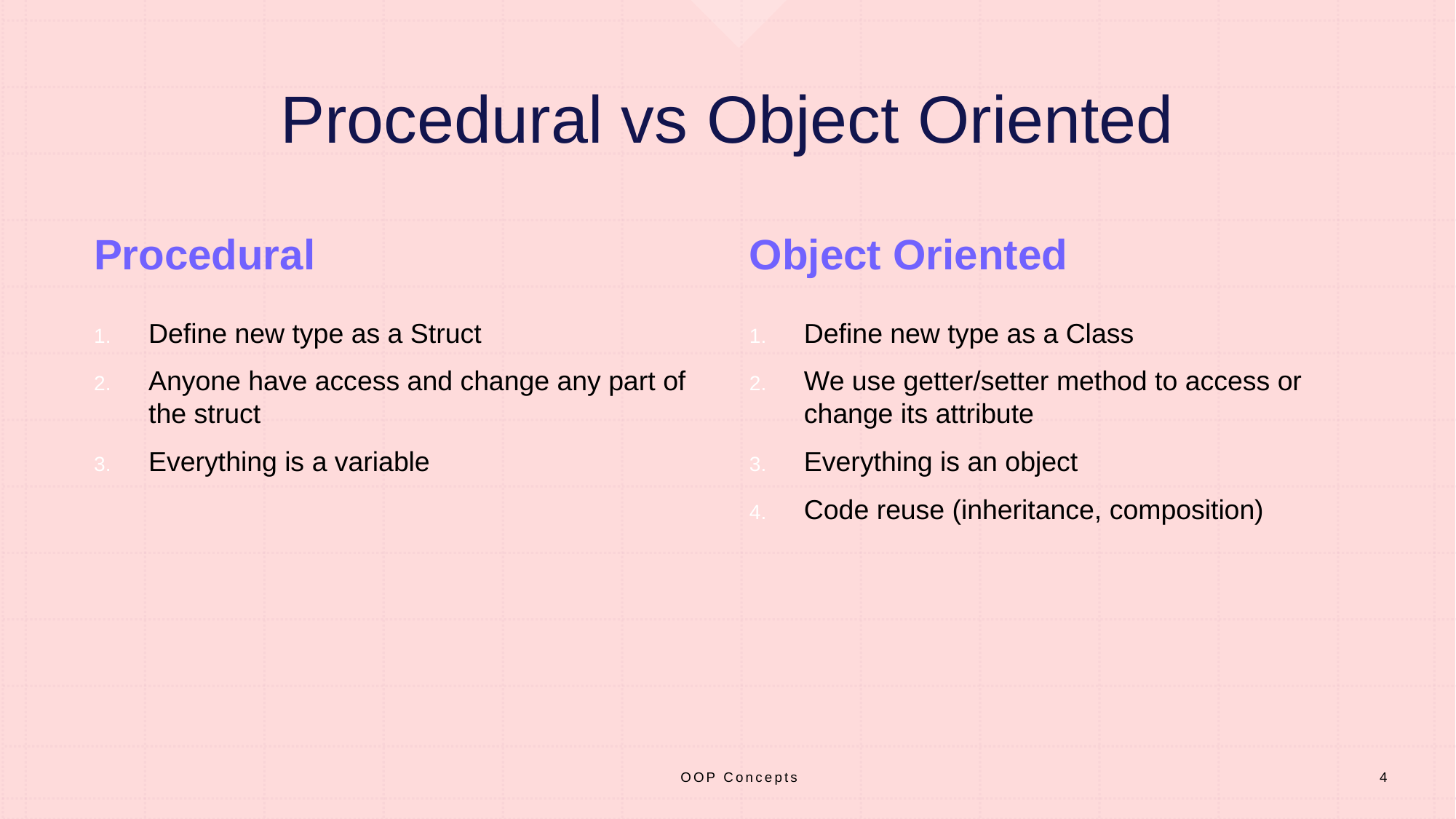

# Procedural vs Object Oriented
Procedural
Object Oriented
Define new type as a Struct
Anyone have access and change any part of the struct
Everything is a variable

Define new type as a Class
We use getter/setter method to access or change its attribute
Everything is an object
Code reuse (inheritance, composition)
OOP Concepts
4